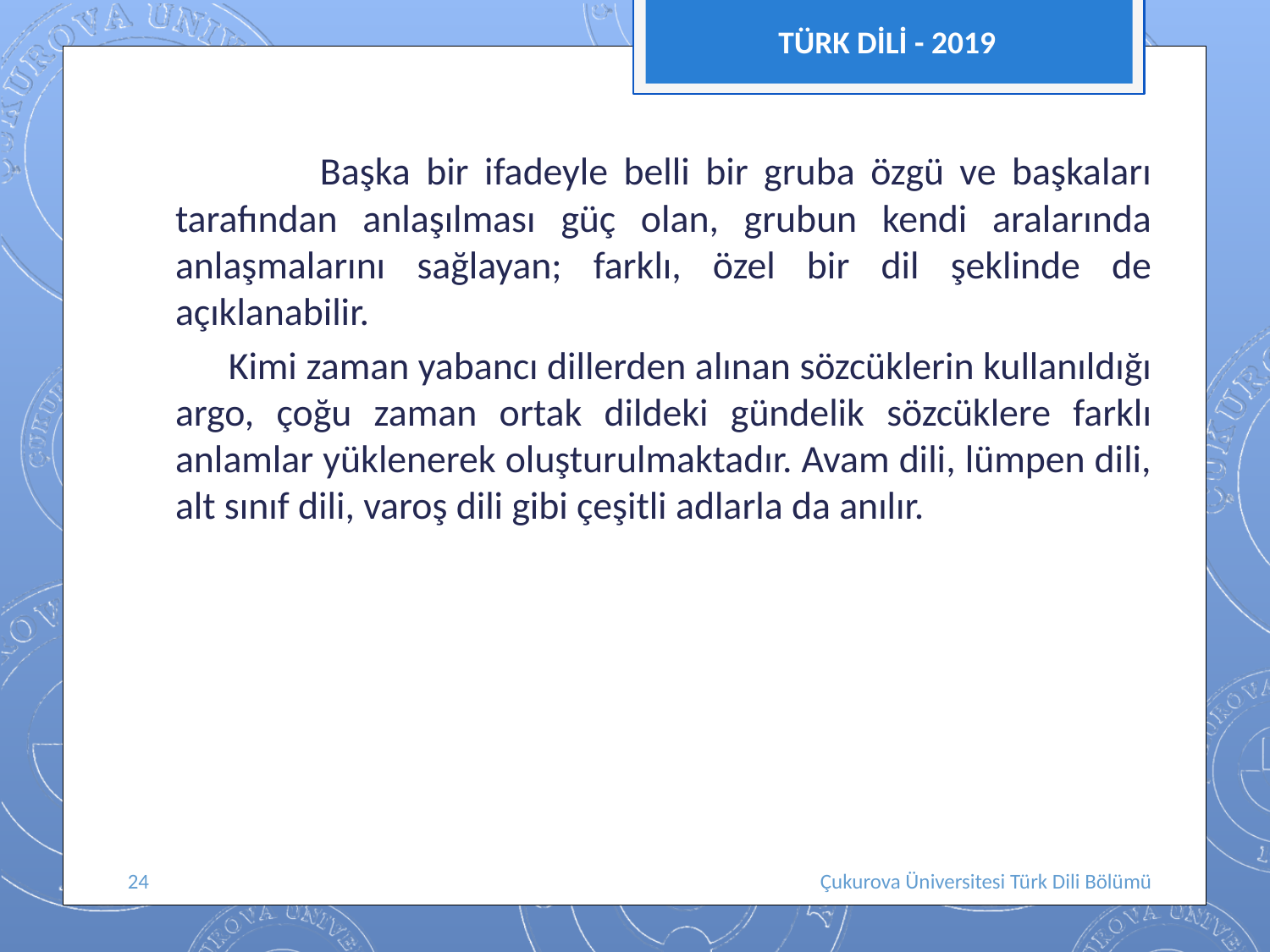

TÜRK DİLİ - 2019
           Başka bir ifadeyle belli bir gruba özgü ve başkaları tarafından anlaşılması güç olan, grubun kendi aralarında anlaşmalarını sağlayan; farklı, özel bir dil şeklinde de açıklanabilir.
          Kimi zaman yabancı dillerden alınan sözcüklerin kullanıldığı argo, çoğu zaman ortak dildeki gündelik sözcüklere farklı anlamlar yüklenerek oluşturulmaktadır. Avam dili, lümpen dili, alt sınıf dili, varoş dili gibi çeşitli adlarla da anılır.
24
Çukurova Üniversitesi Türk Dili Bölümü